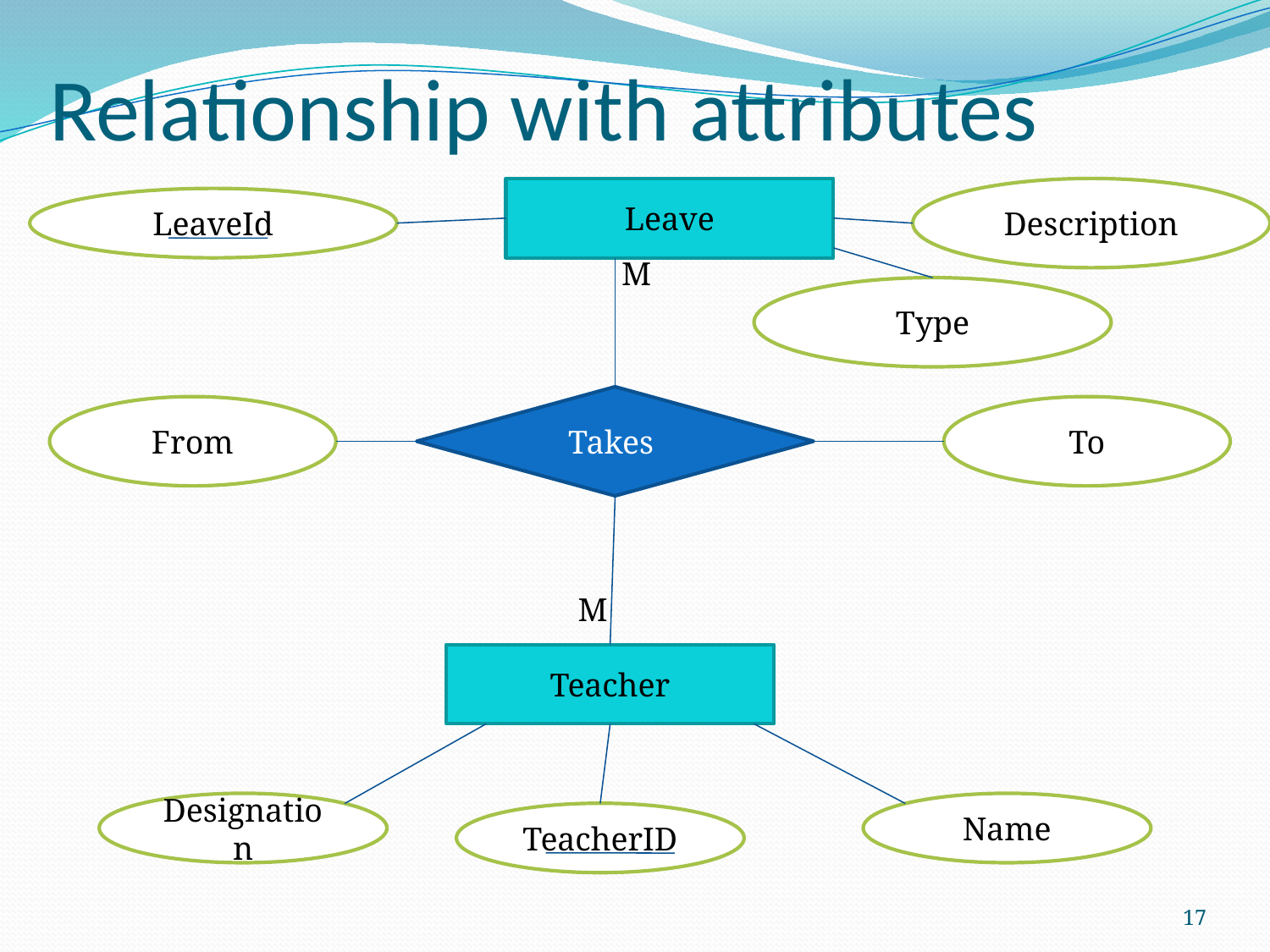

# Relationship with attributes
Leave
Description
LeaveId
M
Type
Takes
From
To
M
Teacher
Designation
Name
TeacherID
17